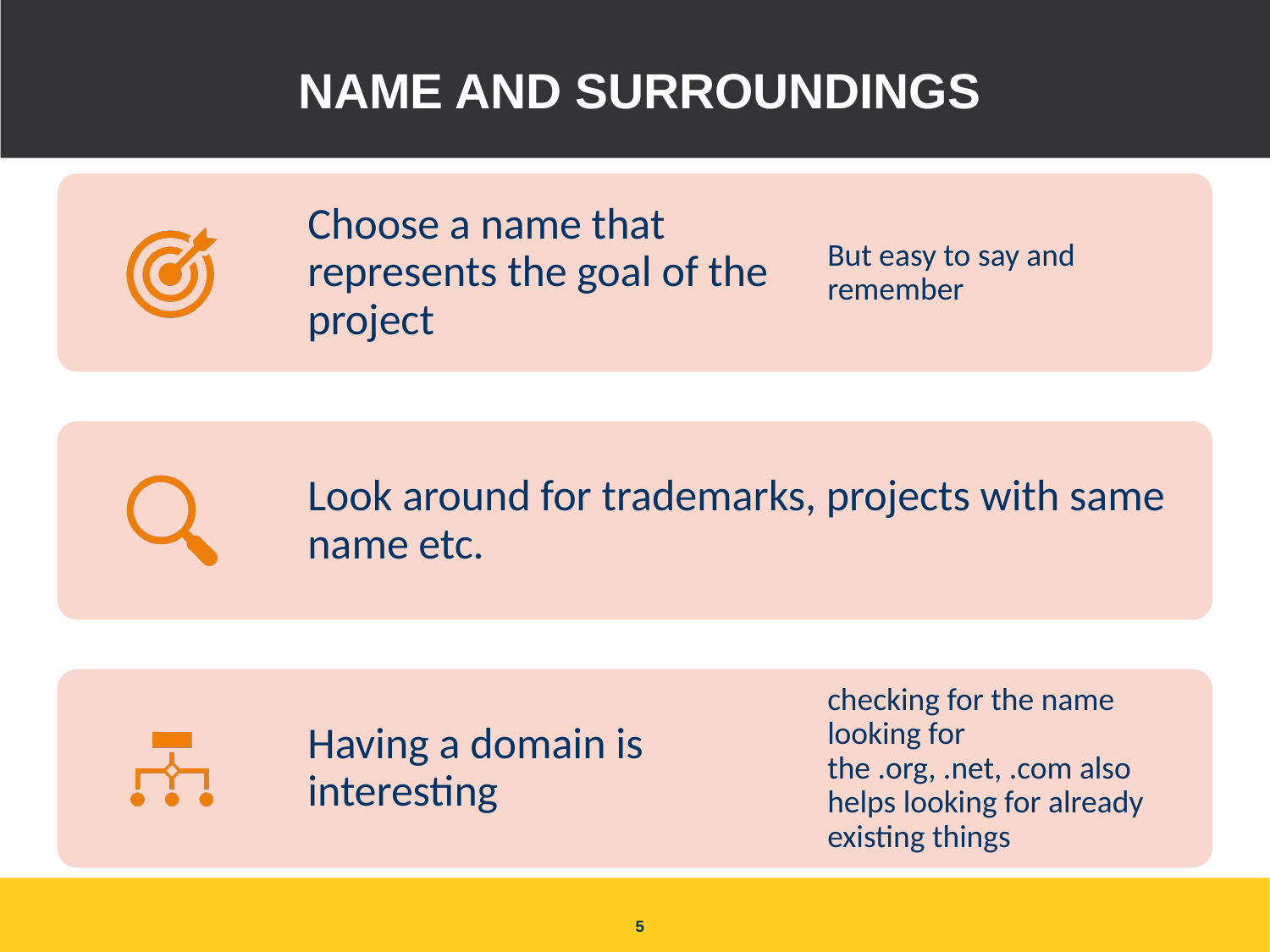

# Name and Surroundings
Choose a name that represents the goal of the project
But easy to say and remember
Look around for trademarks, projects with same name etc.
Having a domain is interesting
checking for the name looking for the .org, .net, .com also helps looking for already existing things
5